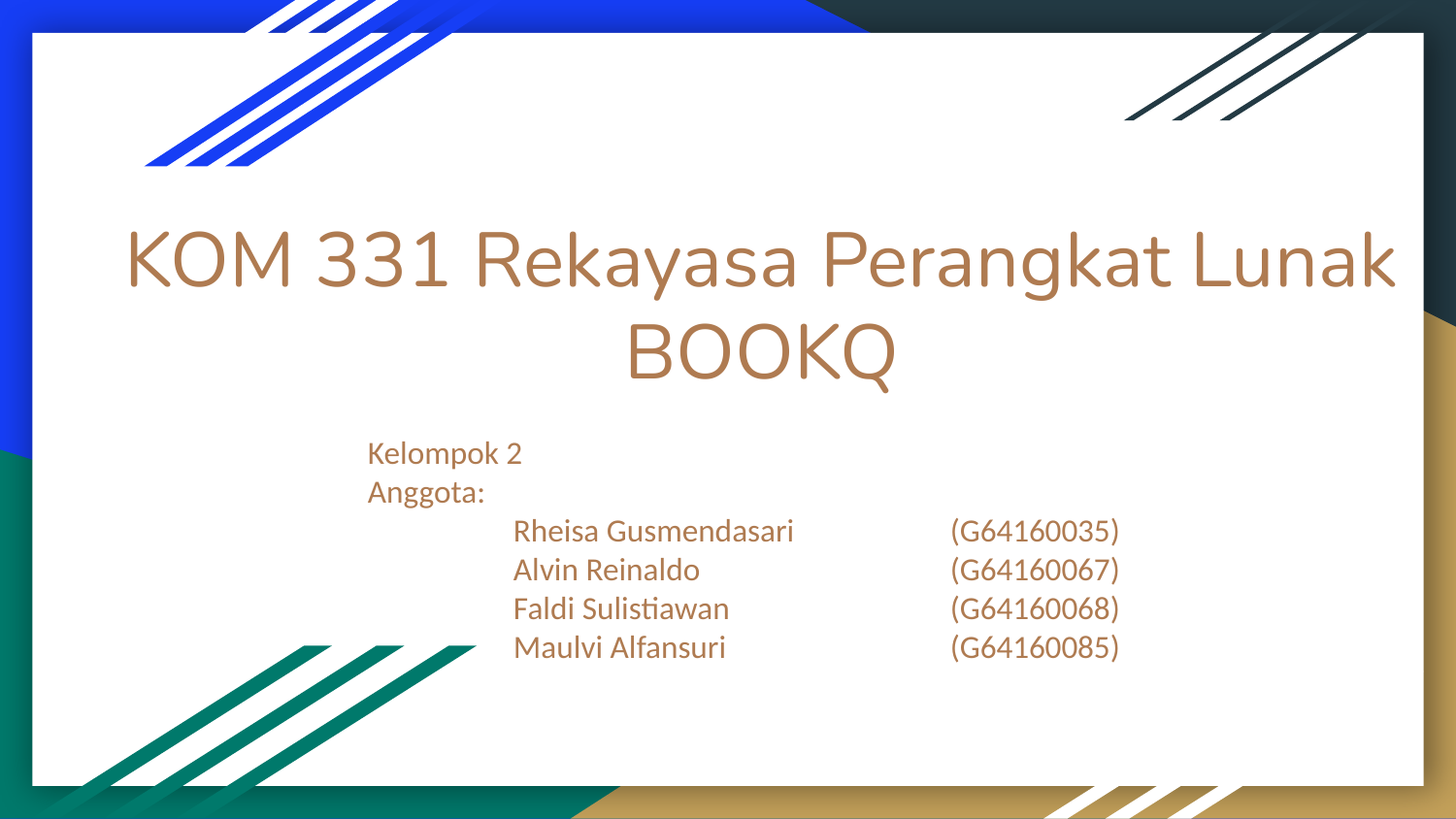

# KOM 331 Rekayasa Perangkat Lunak
BOOKQ
Kelompok 2
Anggota:
	Rheisa Gusmendasari	  	(G64160035)
 	Alvin Reinaldo		(G64160067)
	Faldi Sulistiawan		(G64160068)
	Maulvi Alfansuri		(G64160085)